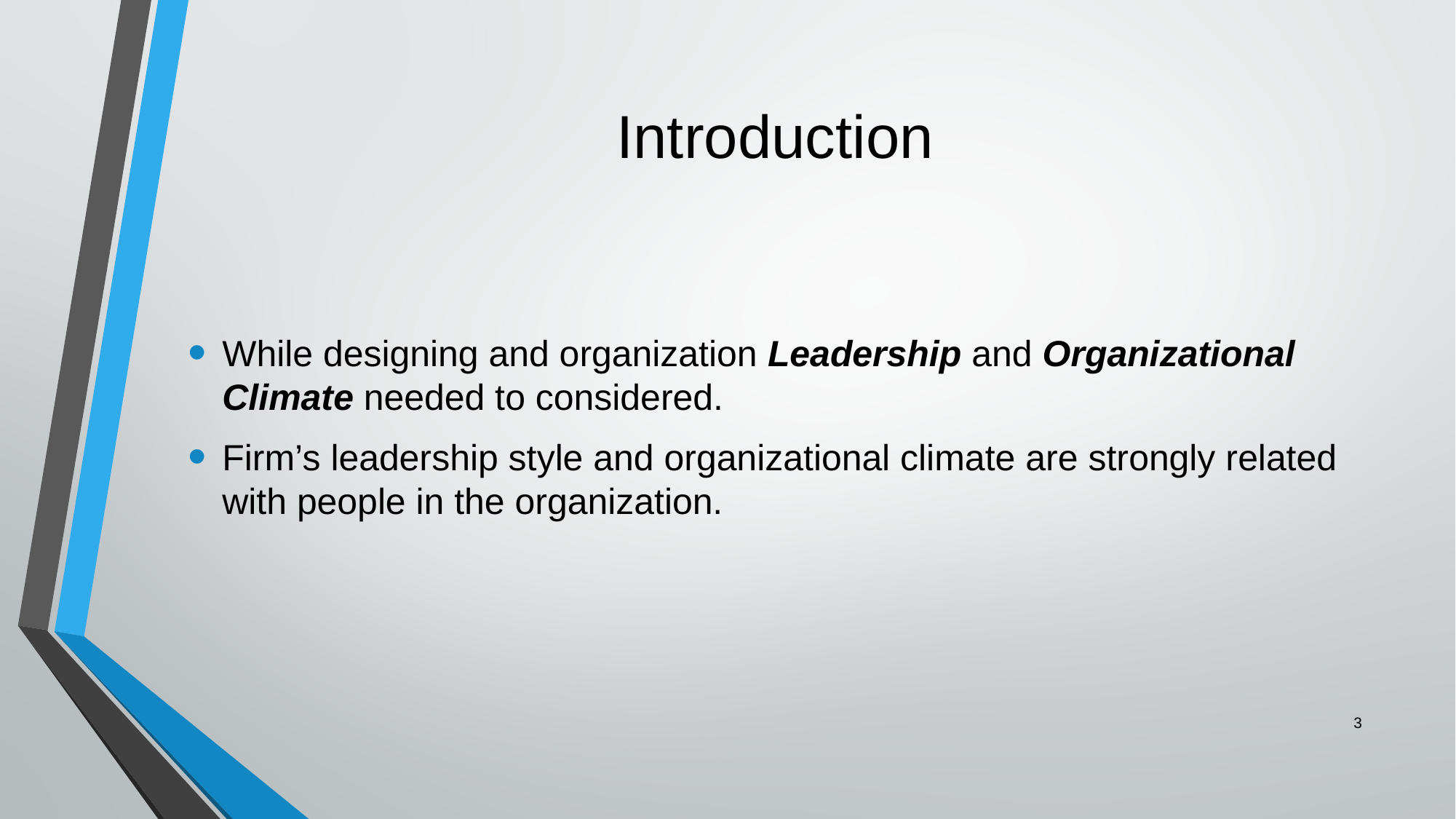

# Introduction
While designing and organization Leadership and Organizational Climate needed to considered.
Firm’s leadership style and organizational climate are strongly related with people in the organization.

3